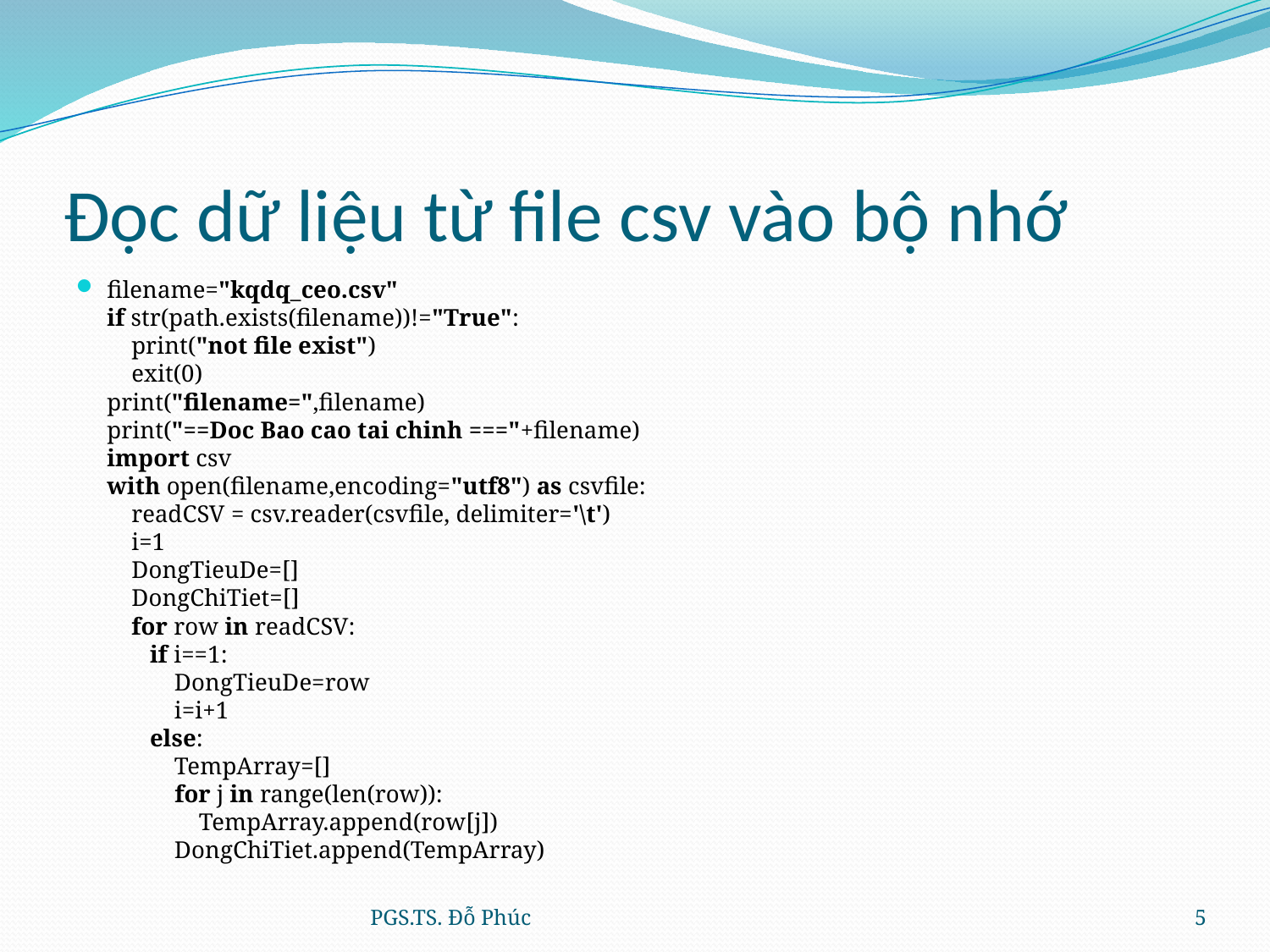

# Đọc dữ liệu từ file csv vào bộ nhớ
filename="kqdq_ceo.csv"
if str(path.exists(filename))!="True":
    print("not file exist")
    exit(0)
print("filename=",filename)
print("==Doc Bao cao tai chinh ==="+filename)
import csv
with open(filename,encoding="utf8") as csvfile:
    readCSV = csv.reader(csvfile, delimiter='\t')
    i=1
    DongTieuDe=[]
    DongChiTiet=[]
    for row in readCSV:
       if i==1:
           DongTieuDe=row
           i=i+1
       else:
           TempArray=[]
           for j in range(len(row)):
               TempArray.append(row[j])
           DongChiTiet.append(TempArray)
PGS.TS. Đỗ Phúc
5